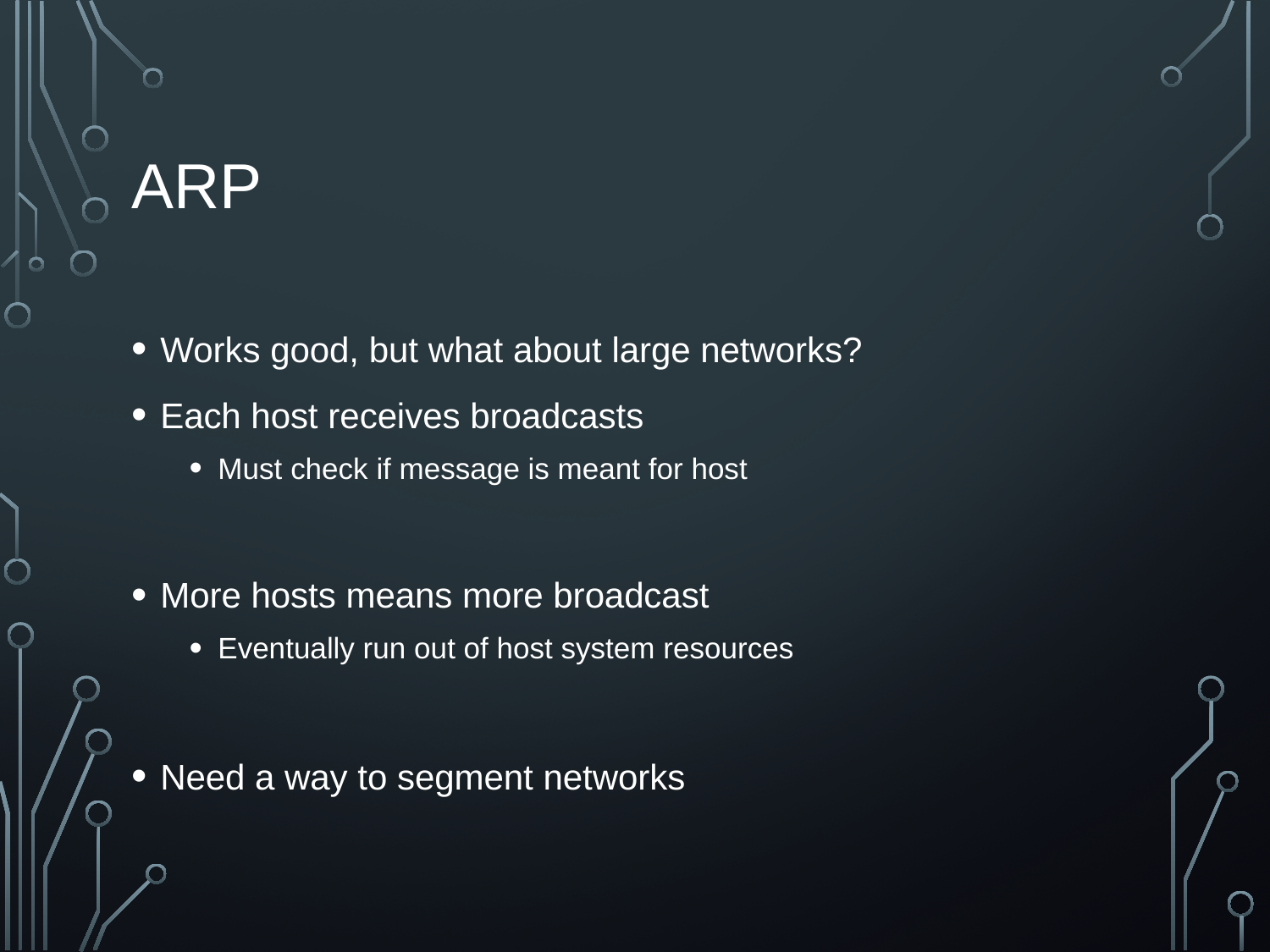

# ARP
Works good, but what about large networks?
Each host receives broadcasts
Must check if message is meant for host

More hosts means more broadcast
Eventually run out of host system resources

Need a way to segment networks